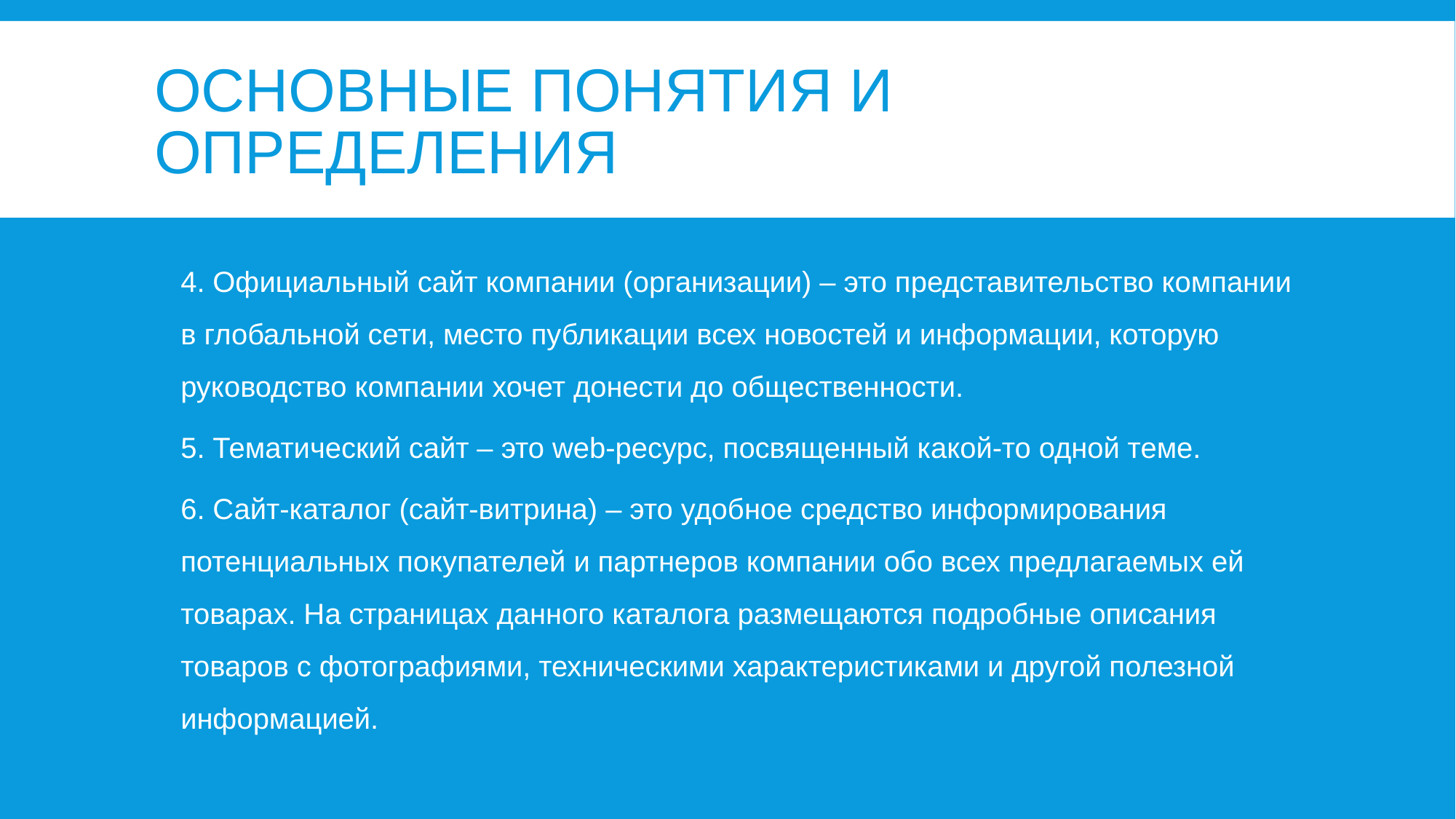

# Основные понятия и определения
4. Официальный сайт компании (организации) – это представительство компании в глобальной сети, место публикации всех новостей и информации, которую руководство компании хочет донести до общественности.
5. Тематический сайт – это web-ресурс, посвященный какой-то одной теме.
6. Сайт-каталог (сайт-витрина) – это удобное средство информирования потенциальных покупателей и партнеров компании обо всех предлагаемых ей товарах. На страницах данного каталога размещаются подробные описания товаров с фотографиями, техническими характеристиками и другой полезной информацией.